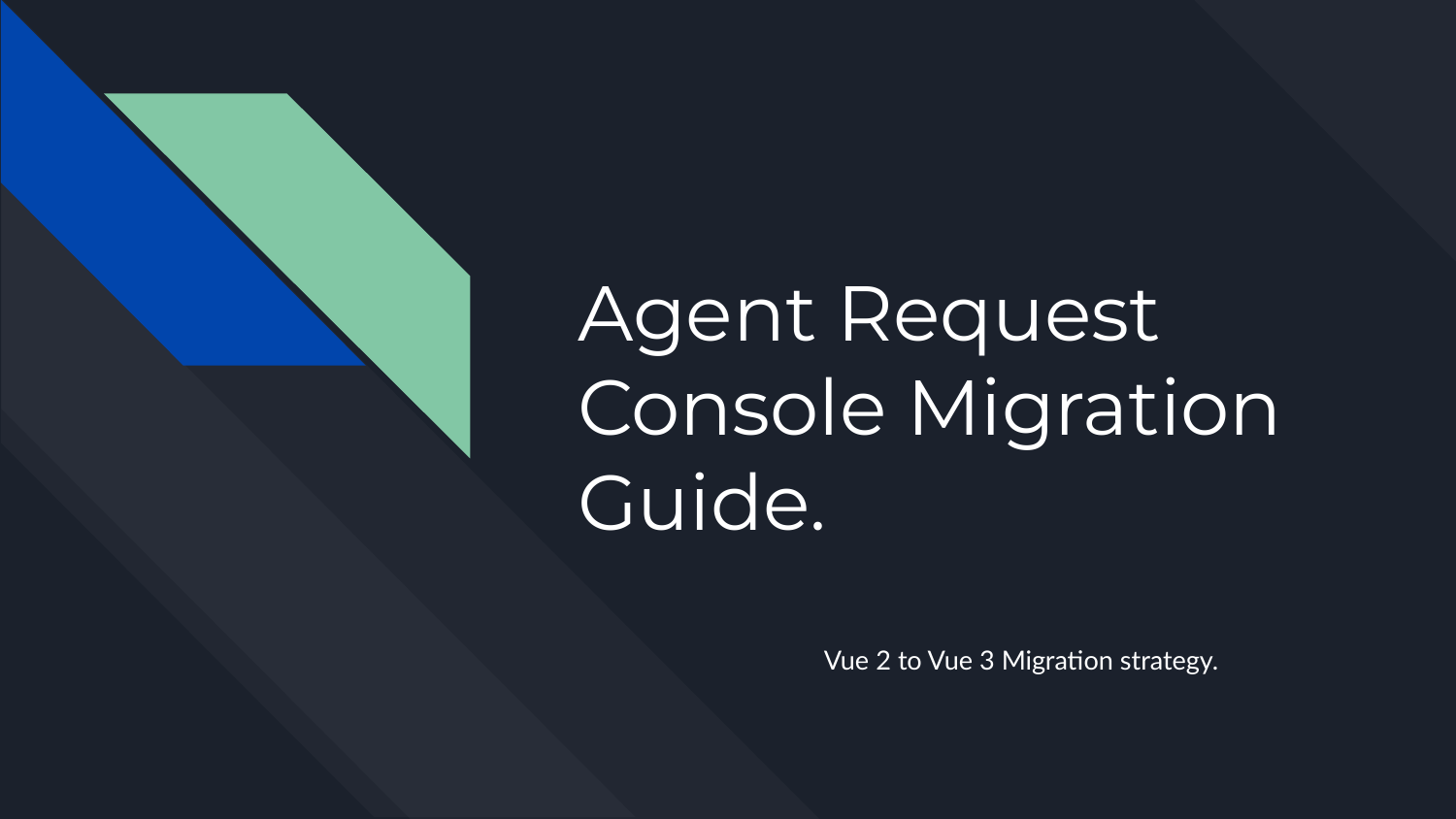

# Agent Request Console Migration Guide.
Vue 2 to Vue 3 Migration strategy.